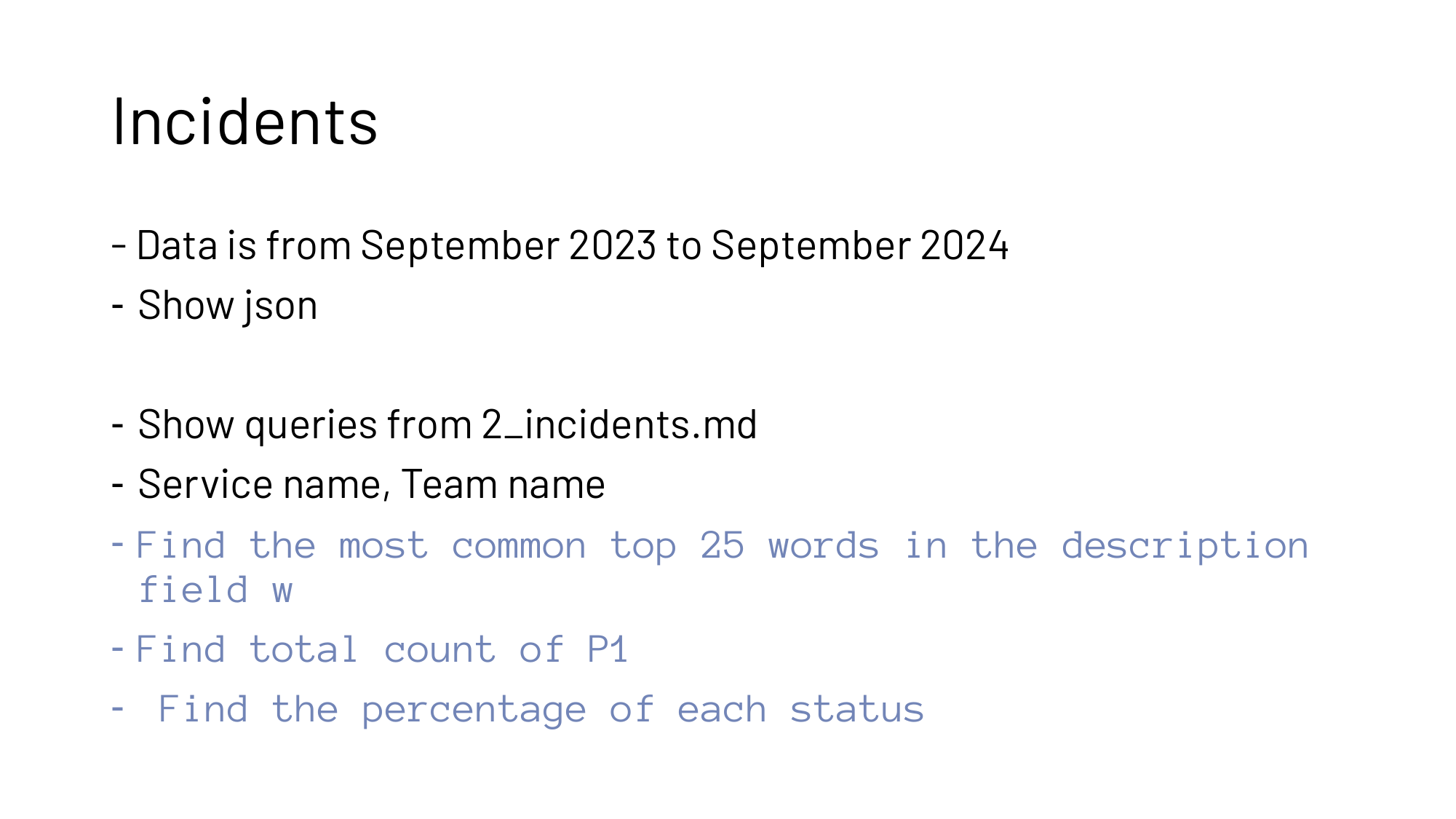

# Incidents
- Data is from September 2023 to September 2024
Show json

Show queries from 2_incidents.md
Service name, Team name
Find the most common top 25 words in the description field w
Find total count of P1
 Find the percentage of each status